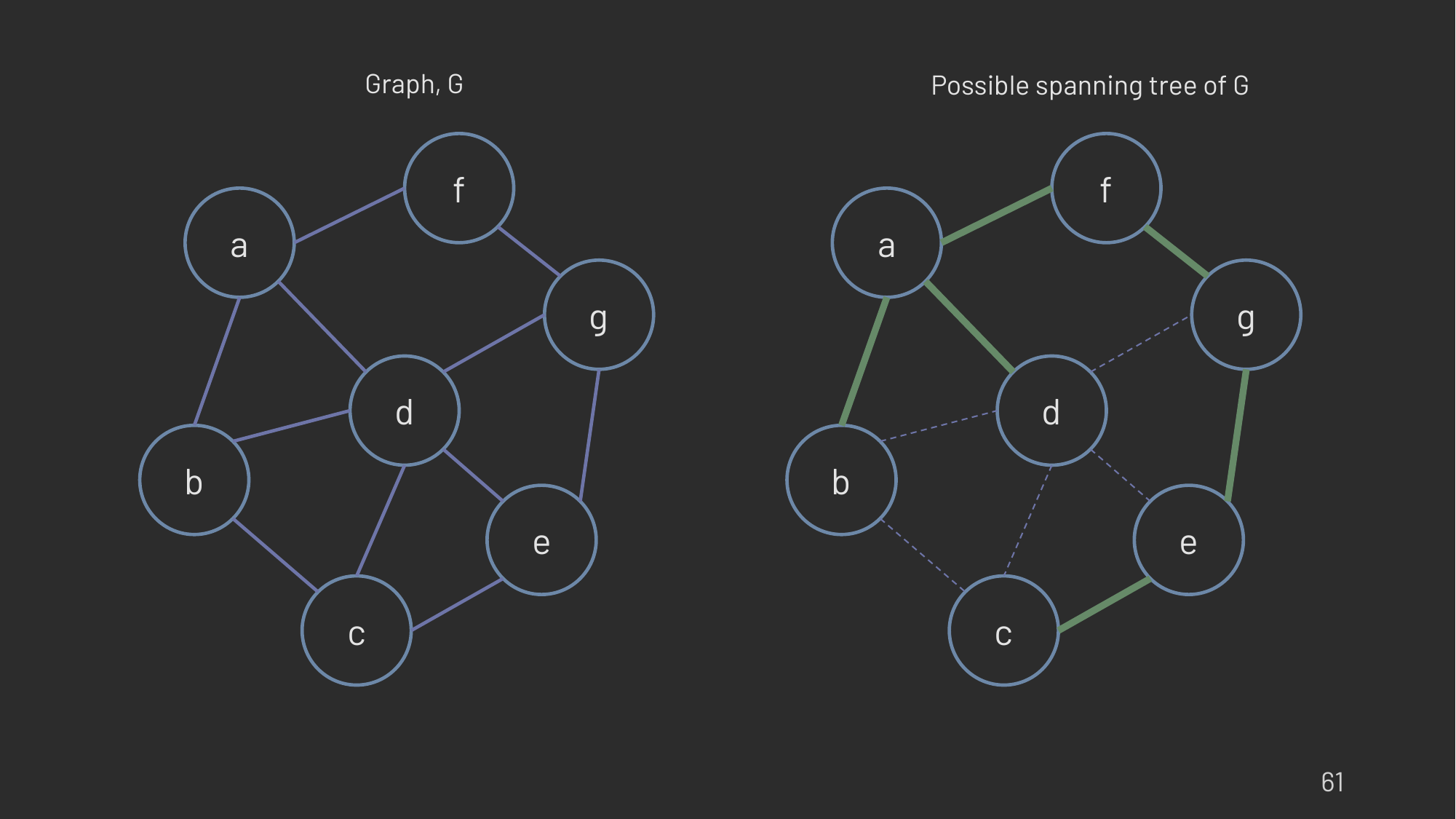

Graph, G
Possible spanning tree of G
f
f
a
a
g
g
d
d
b
b
e
e
c
c
61